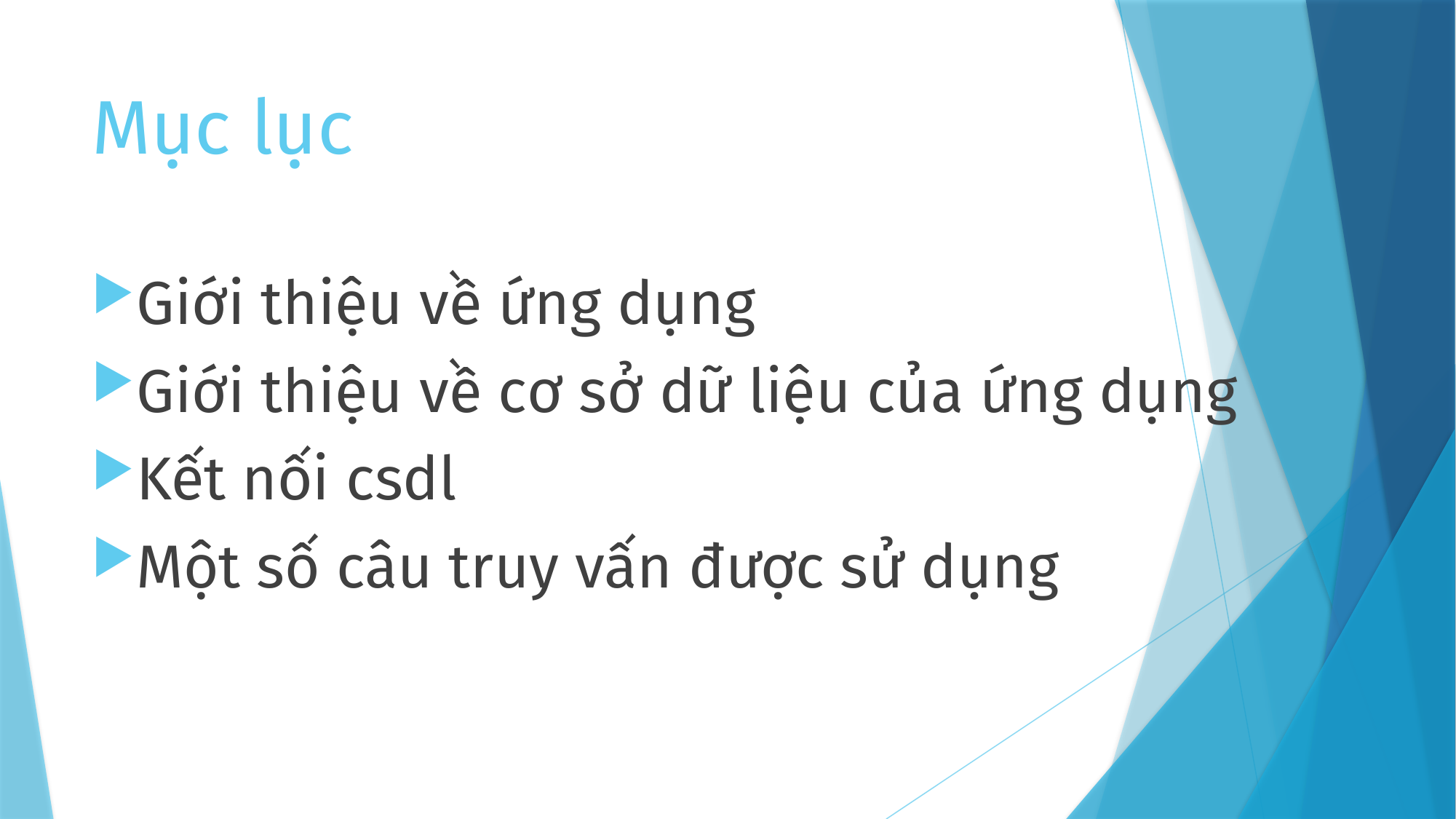

# Mục lục
Giới thiệu về ứng dụng
Giới thiệu về cơ sở dữ liệu của ứng dụng
Kết nối csdl
Một số câu truy vấn được sử dụng